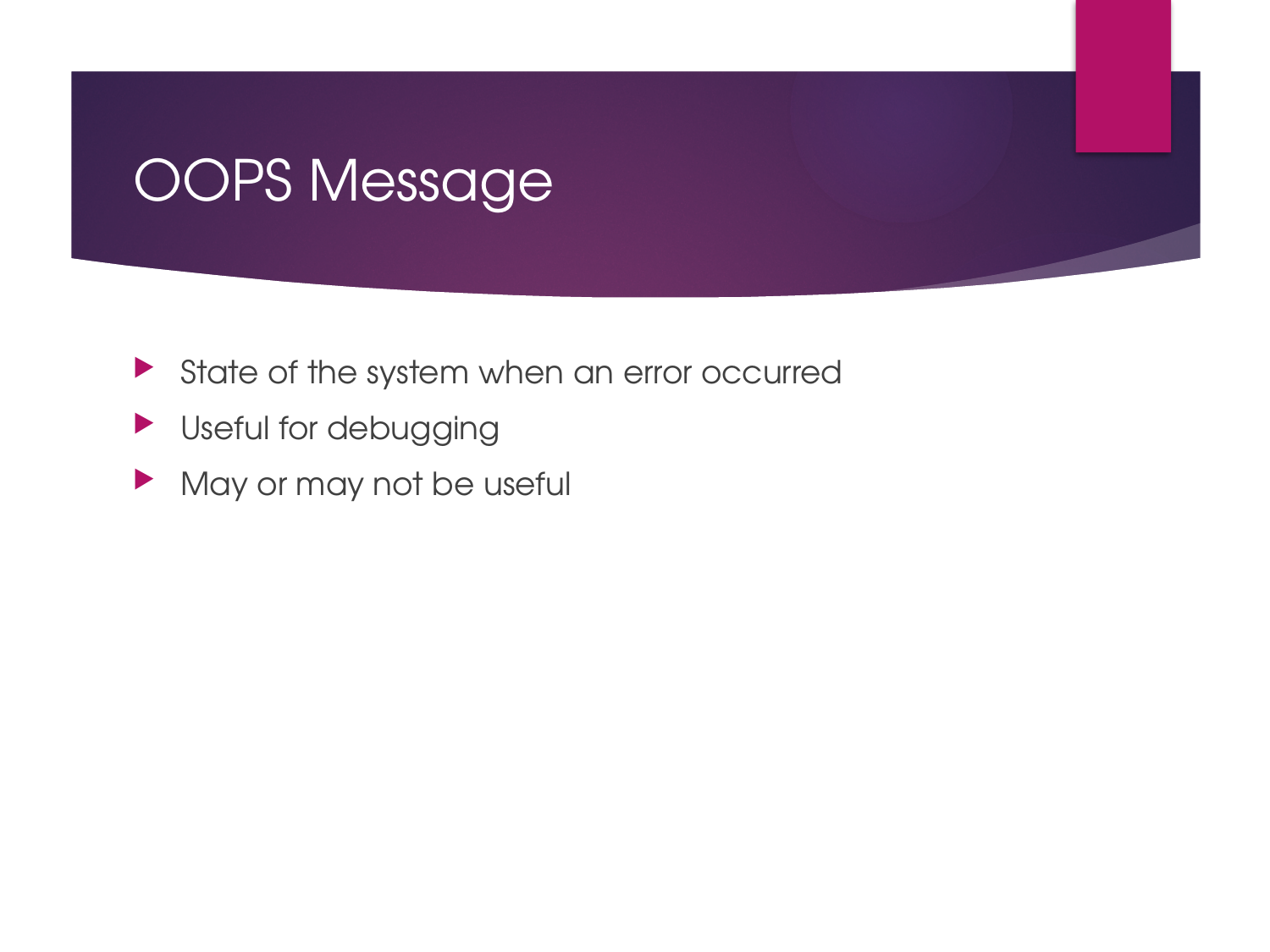

# OOPS Message
State of the system when an error occurred
Useful for debugging
May or may not be useful